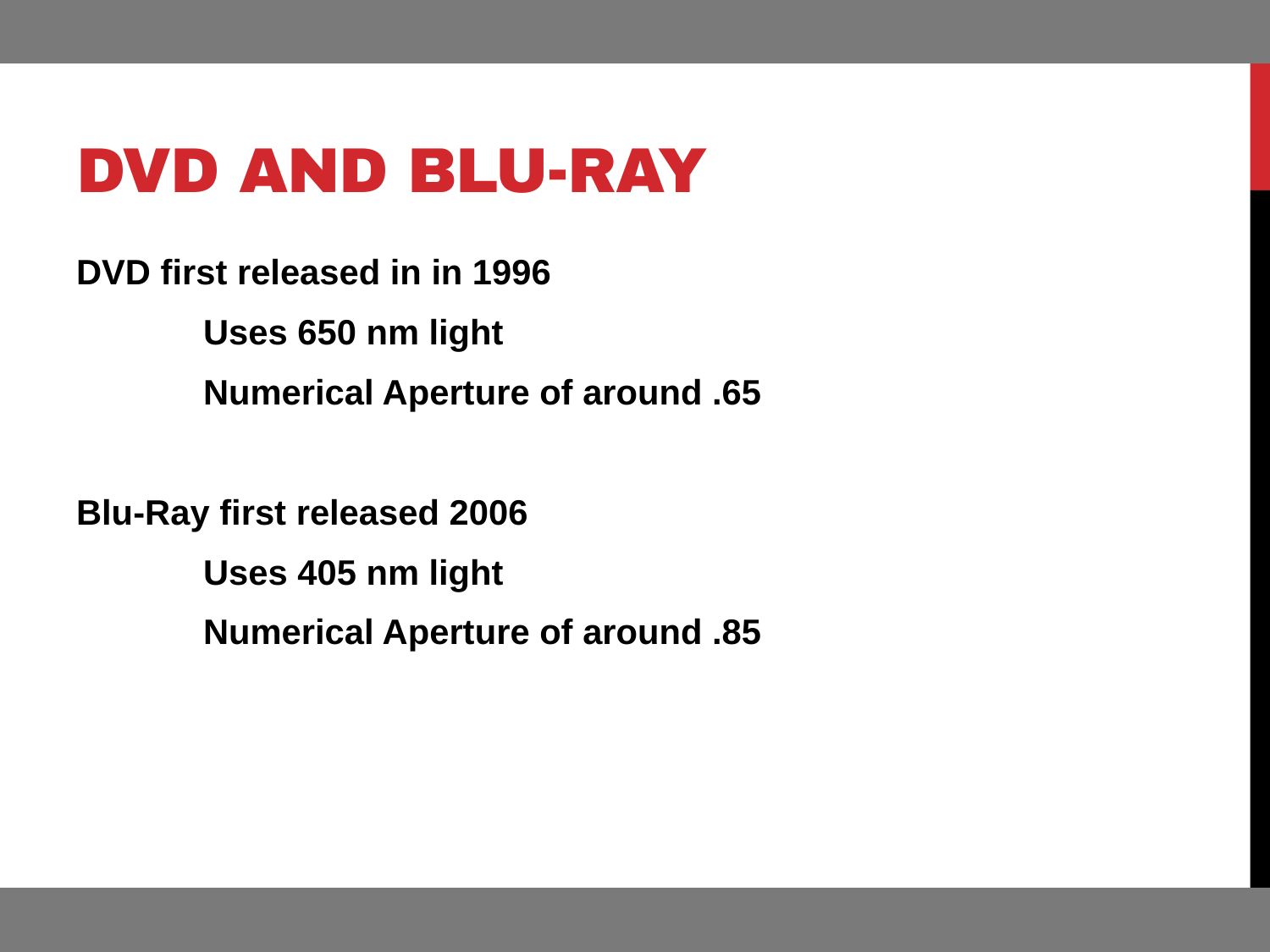

# DVD and Blu-Ray
DVD first released in in 1996
	Uses 650 nm light
	Numerical Aperture of around .65

Blu-Ray first released 2006
	Uses 405 nm light
	Numerical Aperture of around .85